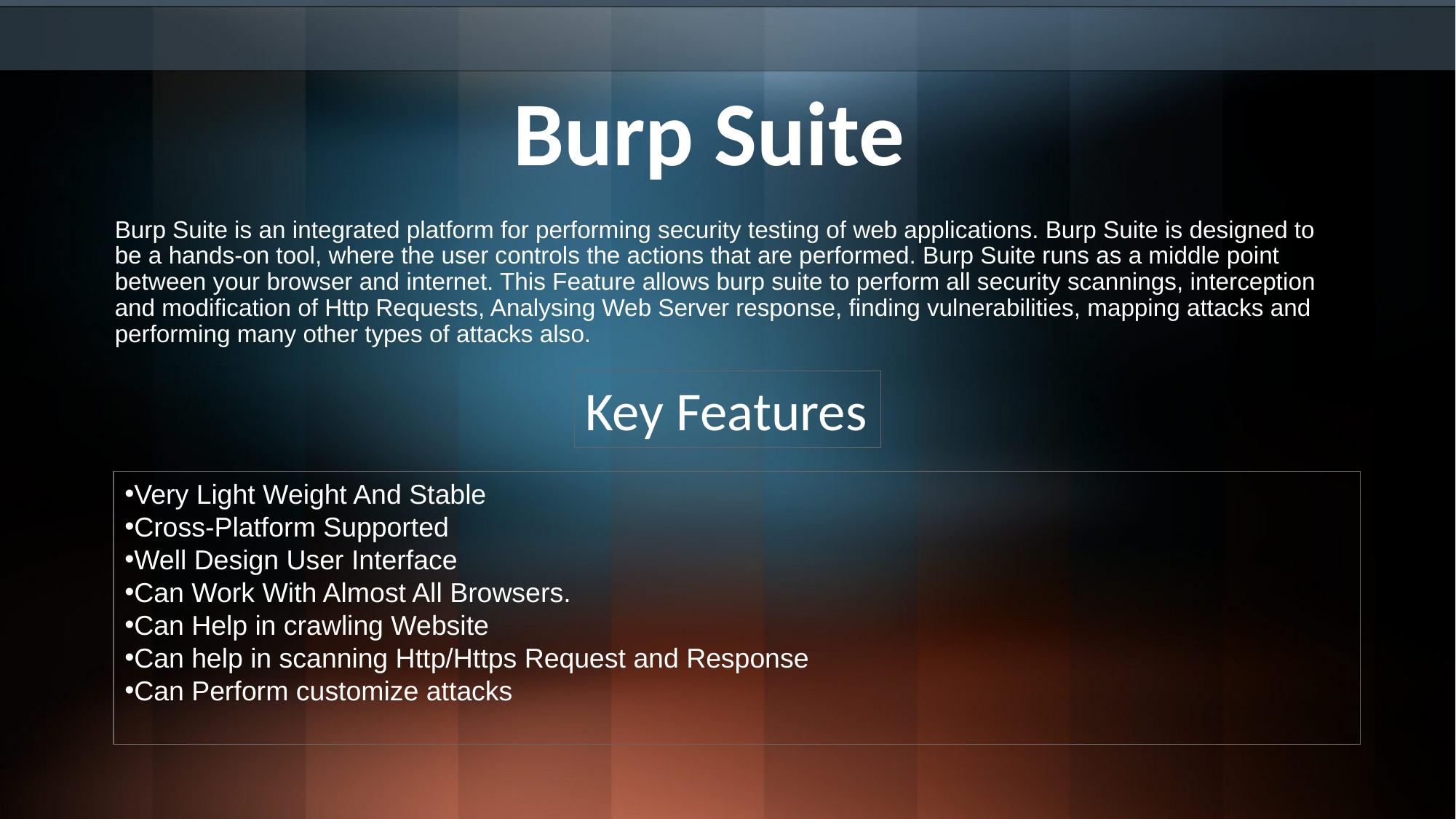

# Burp Suite
Burp Suite is an integrated platform for performing security testing of web applications. Burp Suite is designed to be a hands-on tool, where the user controls the actions that are performed. Burp Suite runs as a middle point between your browser and internet. This Feature allows burp suite to perform all security scannings, interception and modification of Http Requests, Analysing Web Server response, finding vulnerabilities, mapping attacks and performing many other types of attacks also.
Key Features
Very Light Weight And Stable
Cross-Platform Supported
Well Design User Interface
Can Work With Almost All Browsers.
Can Help in crawling Website
Can help in scanning Http/Https Request and Response
Can Perform customize attacks